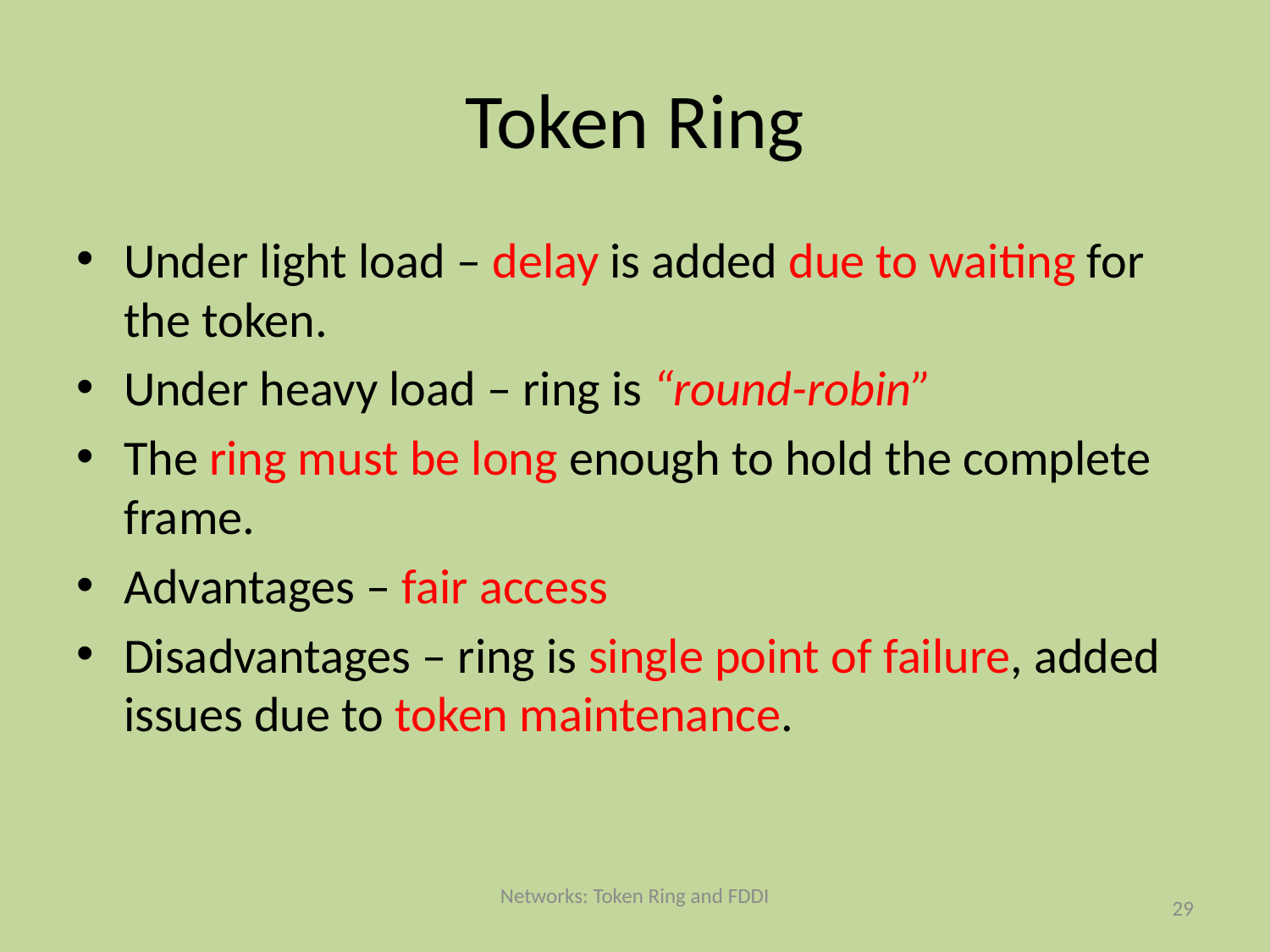

# Token Ring
Under light load – delay is added due to waiting for the token.
Under heavy load – ring is “round-robin”
The ring must be long enough to hold the complete frame.
Advantages – fair access
Disadvantages – ring is single point of failure, added issues due to token maintenance.
Networks: Token Ring and FDDI

29